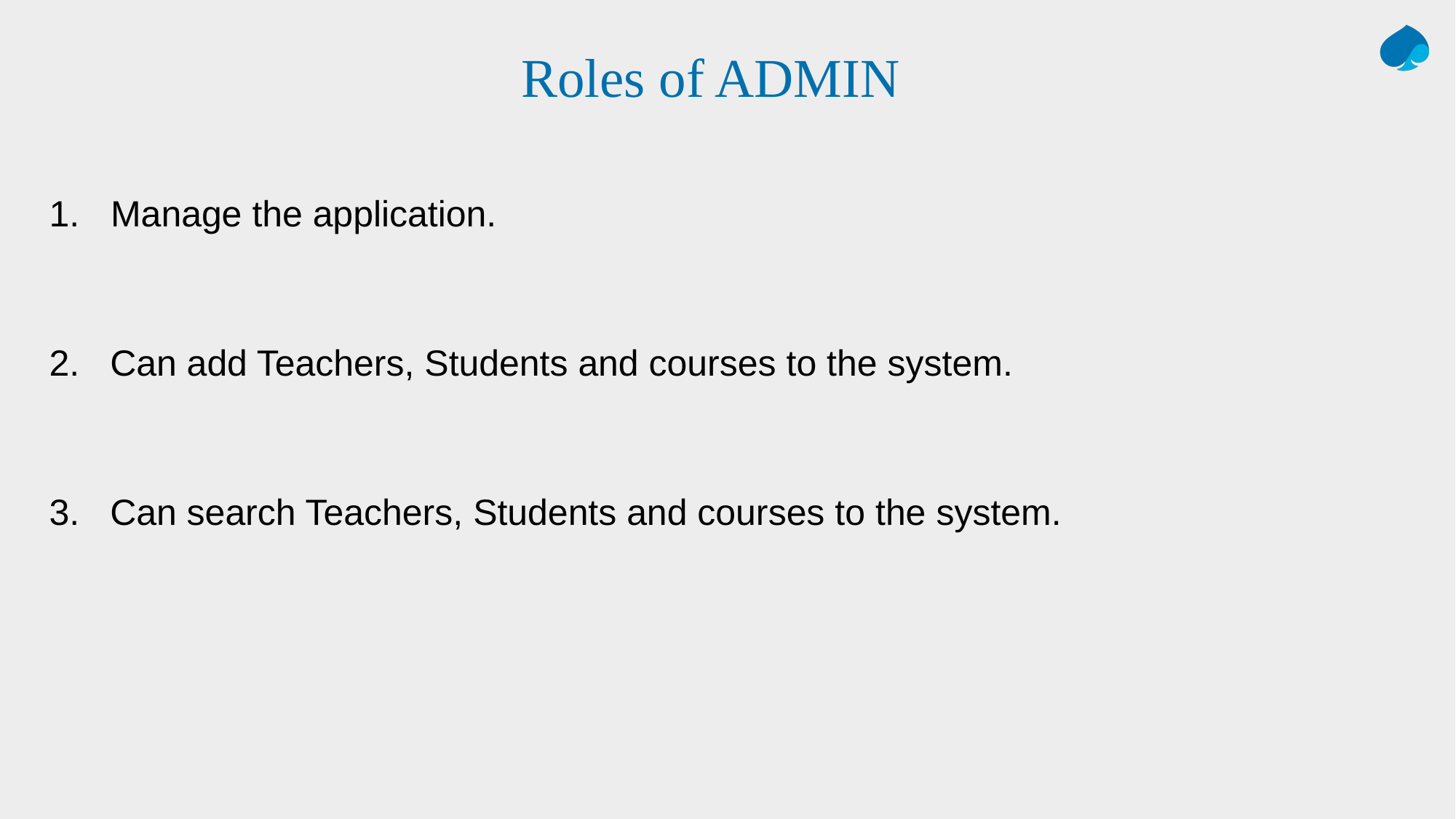

# Roles of ADMIN
Manage the application.

2.   Can add Teachers, Students and courses to the system.

3.   Can search Teachers, Students and courses to the system.